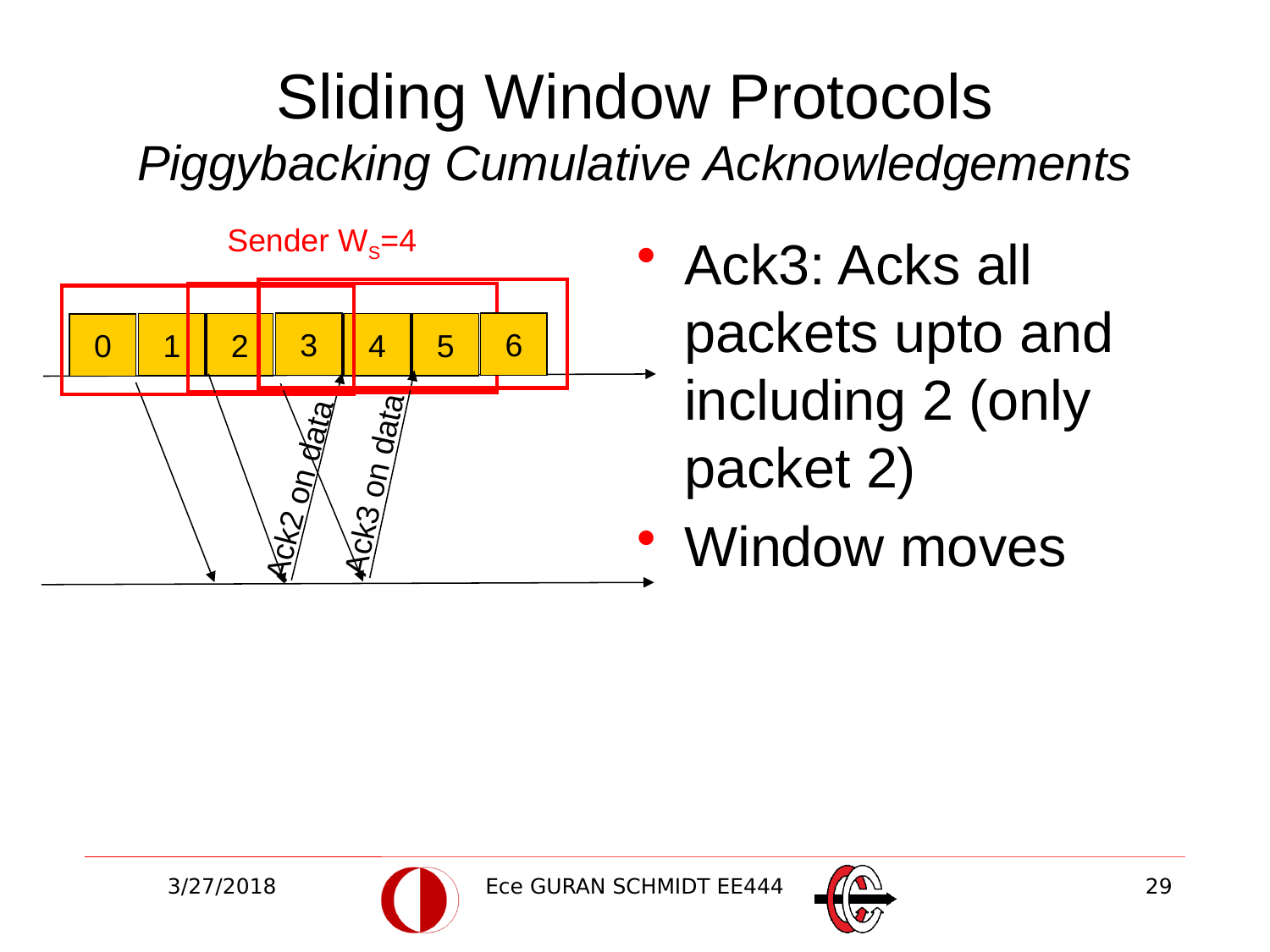

# Sliding Window Protocols Piggybacking Cumulative Acknowledgements
Sender WS=4
Ack3: Acks all packets upto and including 2 (only packet 2)
Window moves

6
3
2
5
1
4
0

Ack3 on data
Ack2 on data

3/27/2018
Ece GURAN SCHMIDT EE444
29